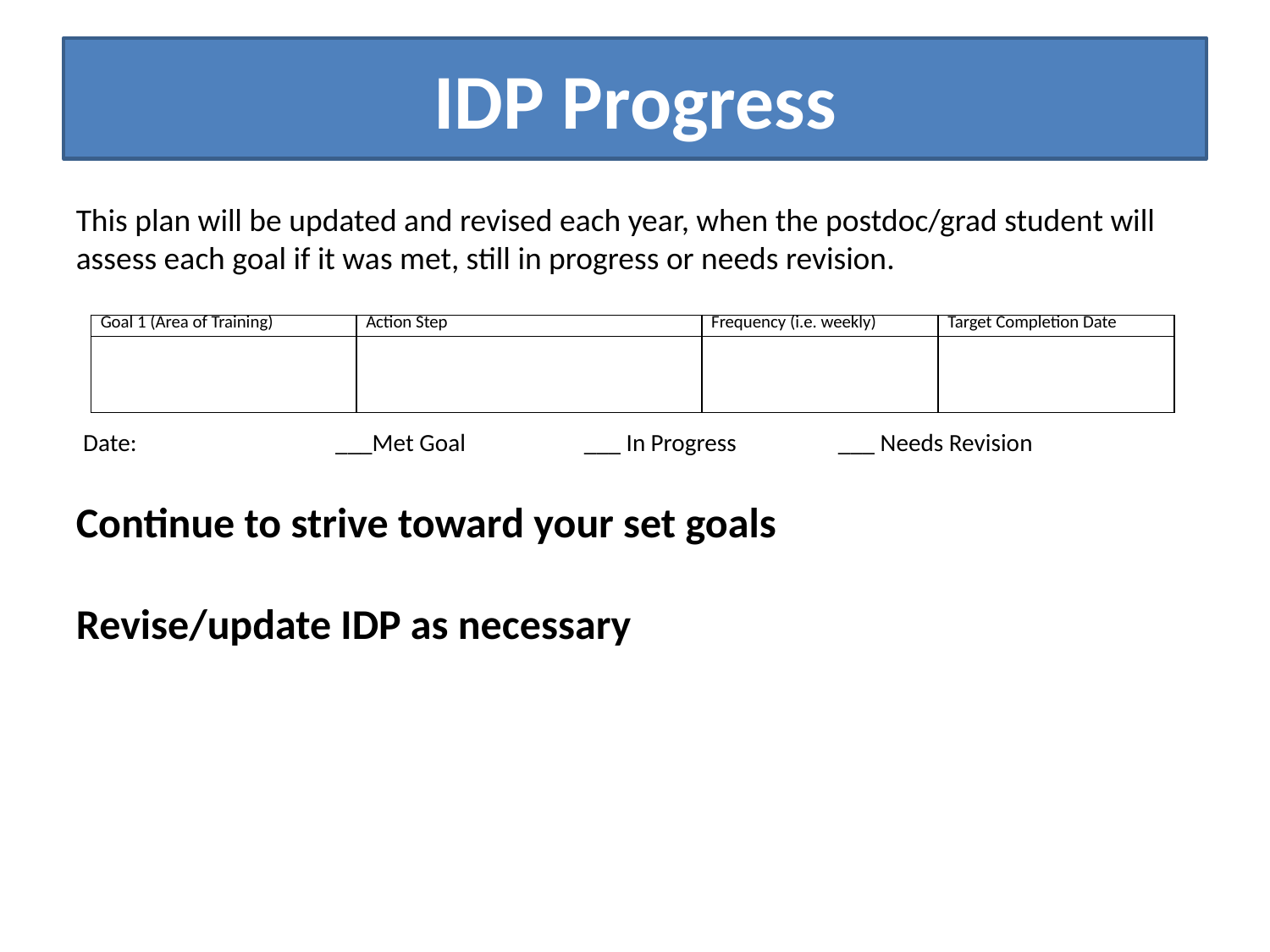

# IDP Progress
This plan will be updated and revised each year, when the postdoc/grad student will assess each goal if it was met, still in progress or needs revision.

 Date: 		 ___Met Goal	___ In Progress	___ Needs Revision

Continue to strive toward your set goals

Revise/update IDP as necessary

| Goal 1 (Area of Training) | Action Step | Frequency (i.e. weekly) | Target Completion Date |
| --- | --- | --- | --- |
|  |  |  |  |